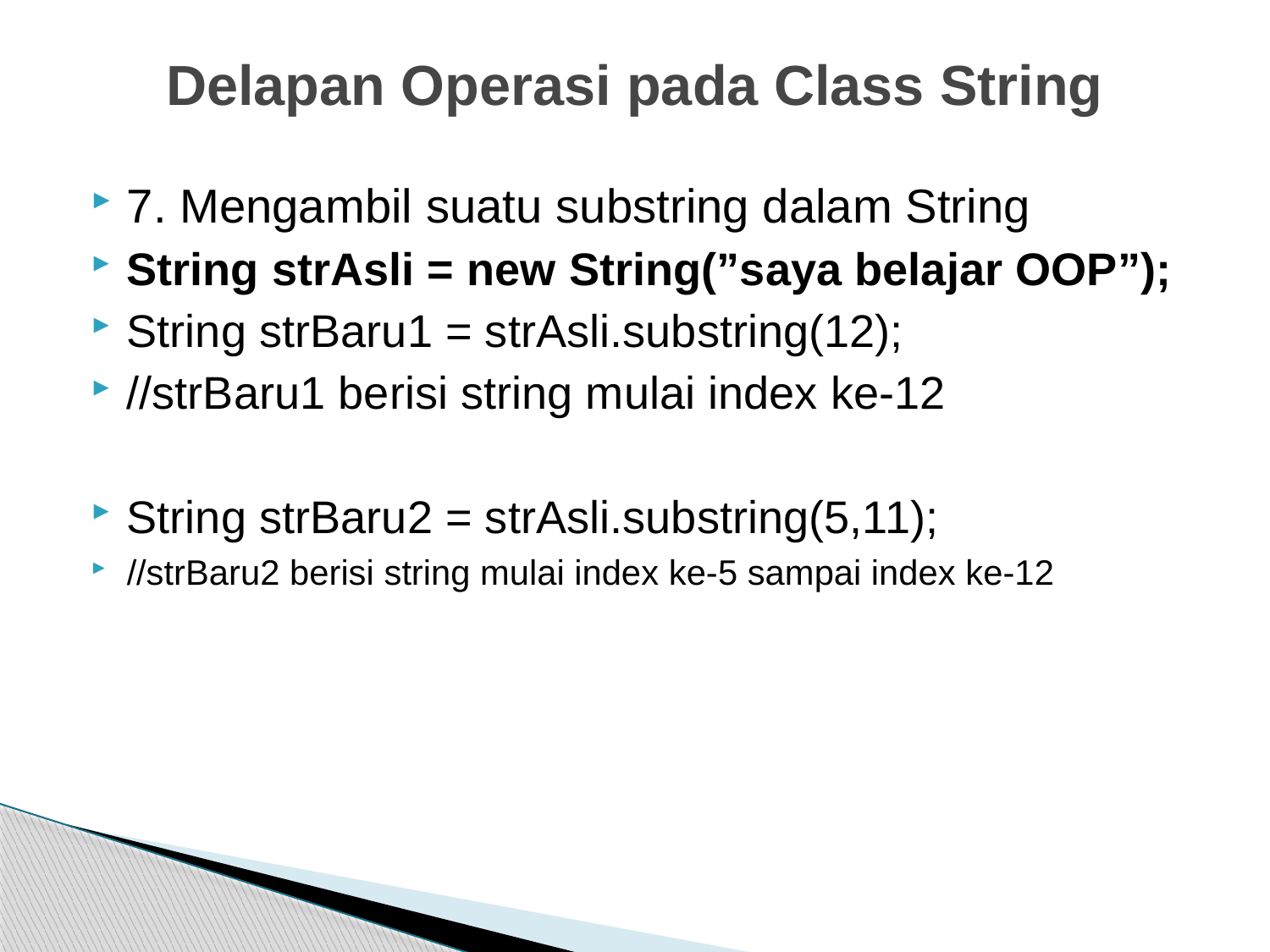

# Delapan Operasi pada Class String
7. Mengambil suatu substring dalam String
String strAsli = new String(”saya belajar OOP”);
String strBaru1 = strAsli.substring(12);
//strBaru1 berisi string mulai index ke-12

String strBaru2 = strAsli.substring(5,11);
//strBaru2 berisi string mulai index ke-5 sampai index ke-12